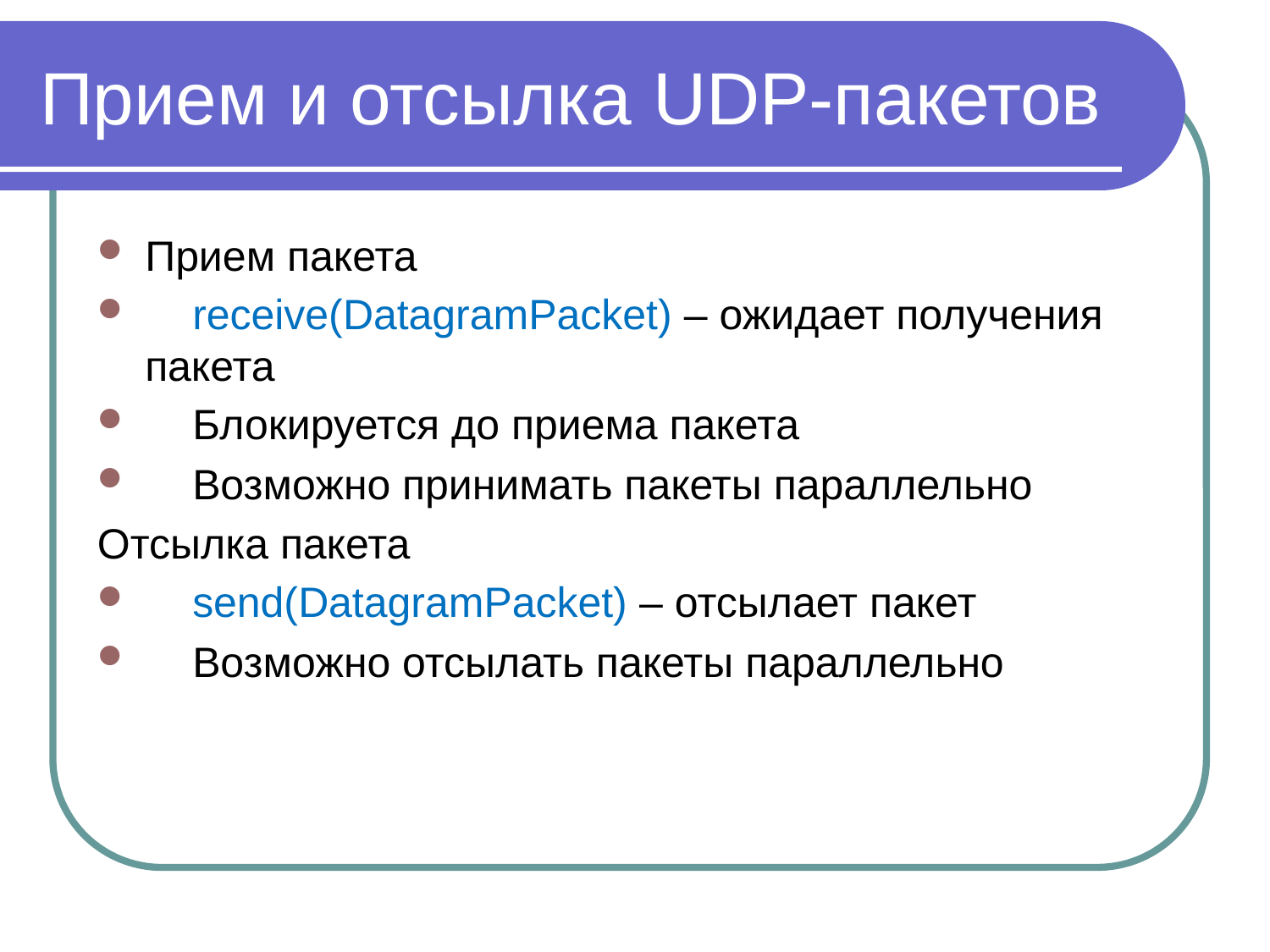

# Прием и отсылка UDP-пакетов
Прием пакета
    receive(DatagramPacket) – ожидает получения пакета
    Блокируется до приема пакета
    Возможно принимать пакеты параллельно
Отсылка пакета
    send(DatagramPacket) – отсылает пакет
    Возможно отсылать пакеты параллельно